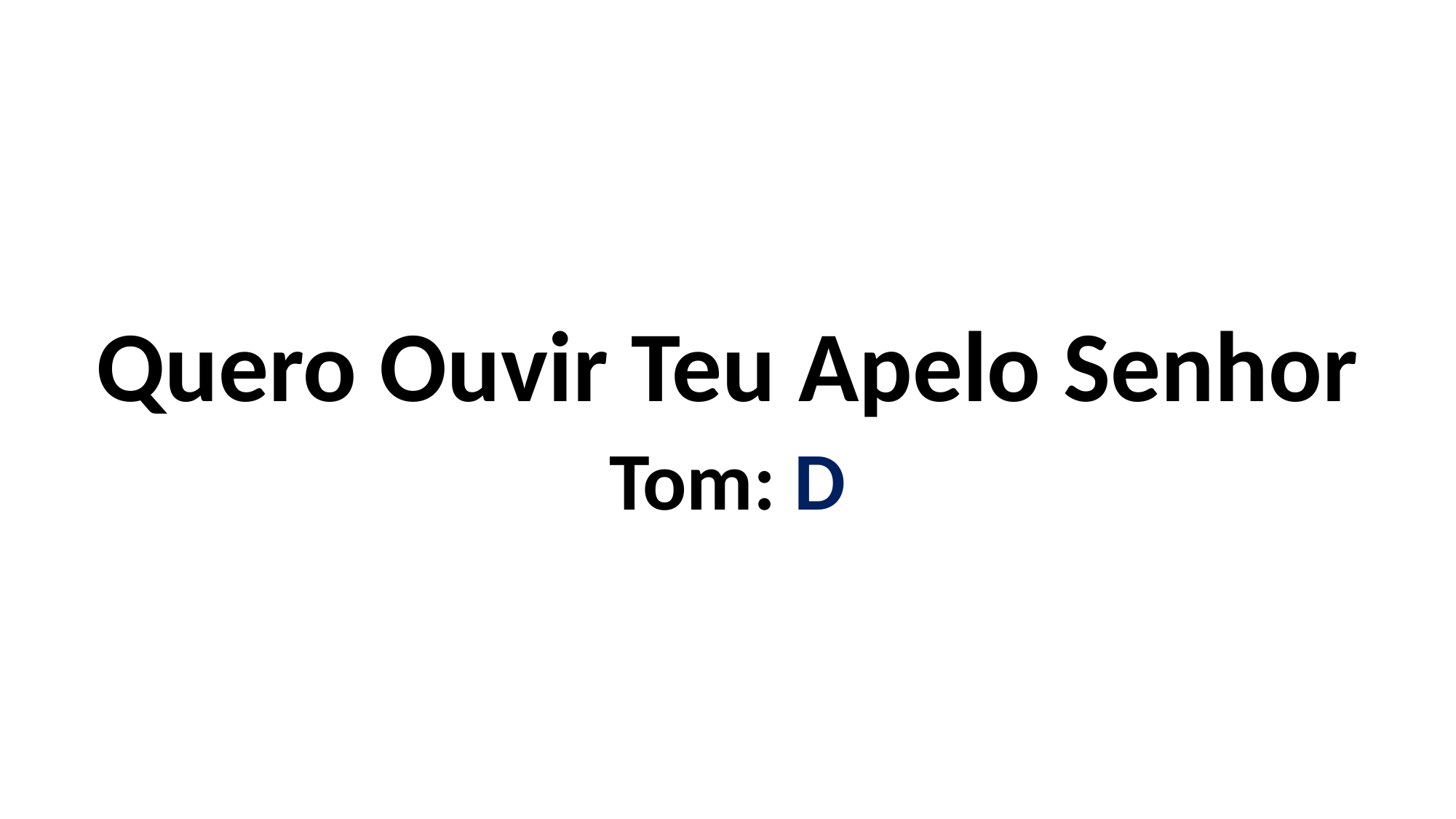

# Quero Ouvir Teu Apelo Senhor Tom: D